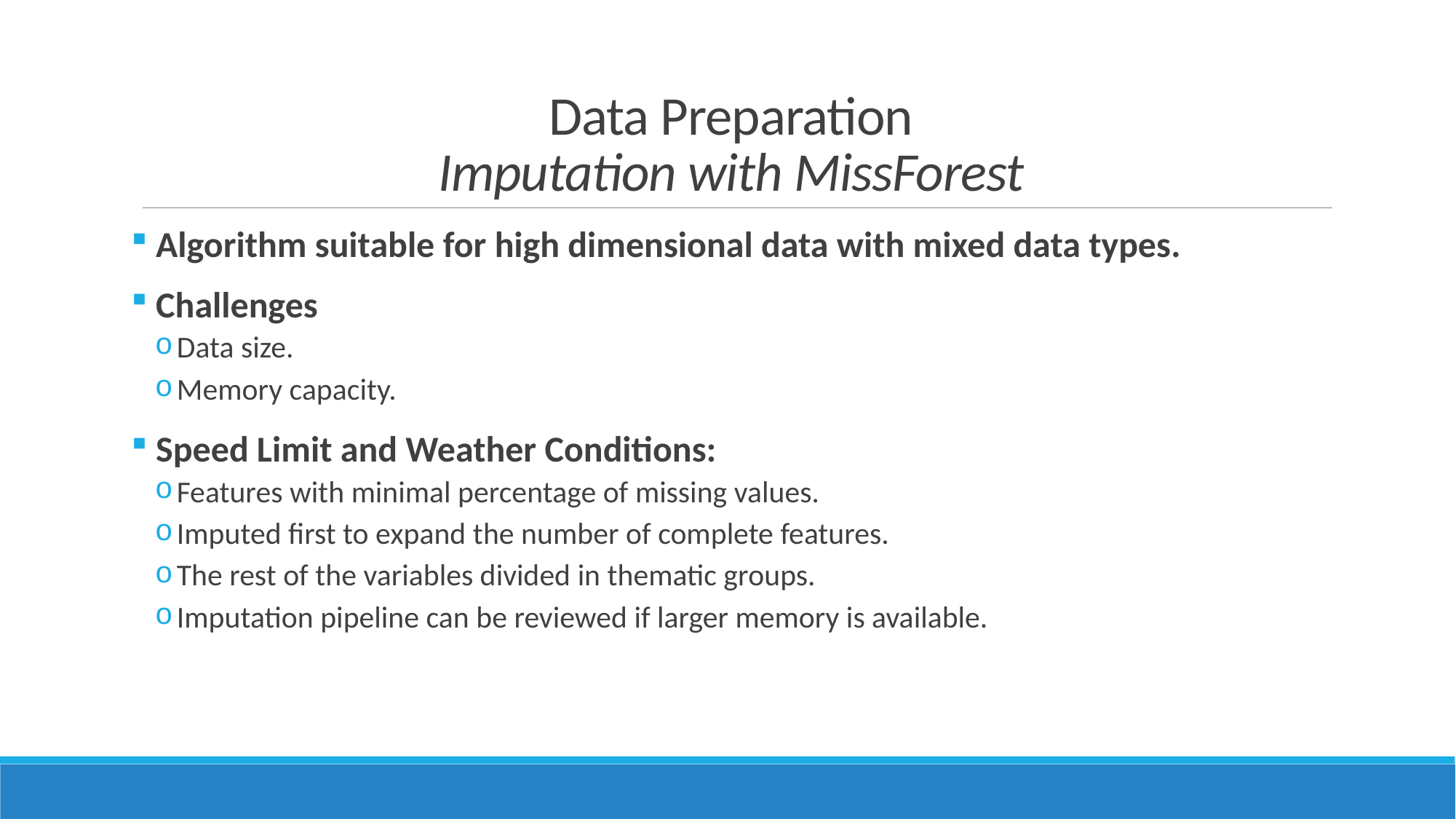

# Data Preparation Imputation with MissForest
 Algorithm suitable for high dimensional data with mixed data types.
 Challenges
Data size.
Memory capacity.
 Speed Limit and Weather Conditions:
Features with minimal percentage of missing values.
Imputed first to expand the number of complete features.
The rest of the variables divided in thematic groups.
Imputation pipeline can be reviewed if larger memory is available.